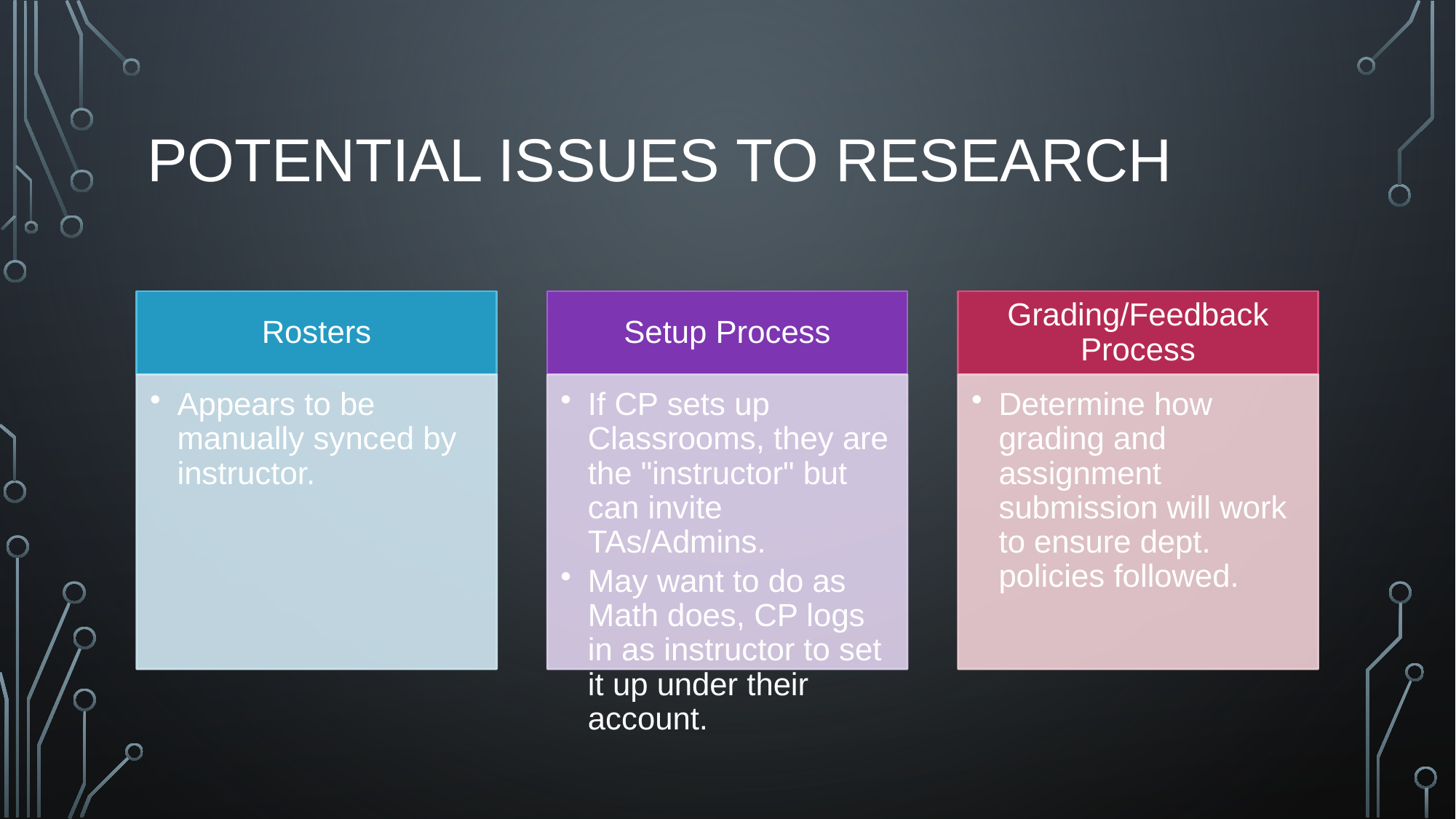

# Potential Issues to research
Rosters
Appears to be manually synced by instructor.
Setup Process
If CP sets up Classrooms, they are the "instructor" but can invite TAs/Admins.
May want to do as Math does, CP logs in as instructor to set it up under their account.
Grading/Feedback Process
Determine how grading and assignment submission will work to ensure dept. policies followed.